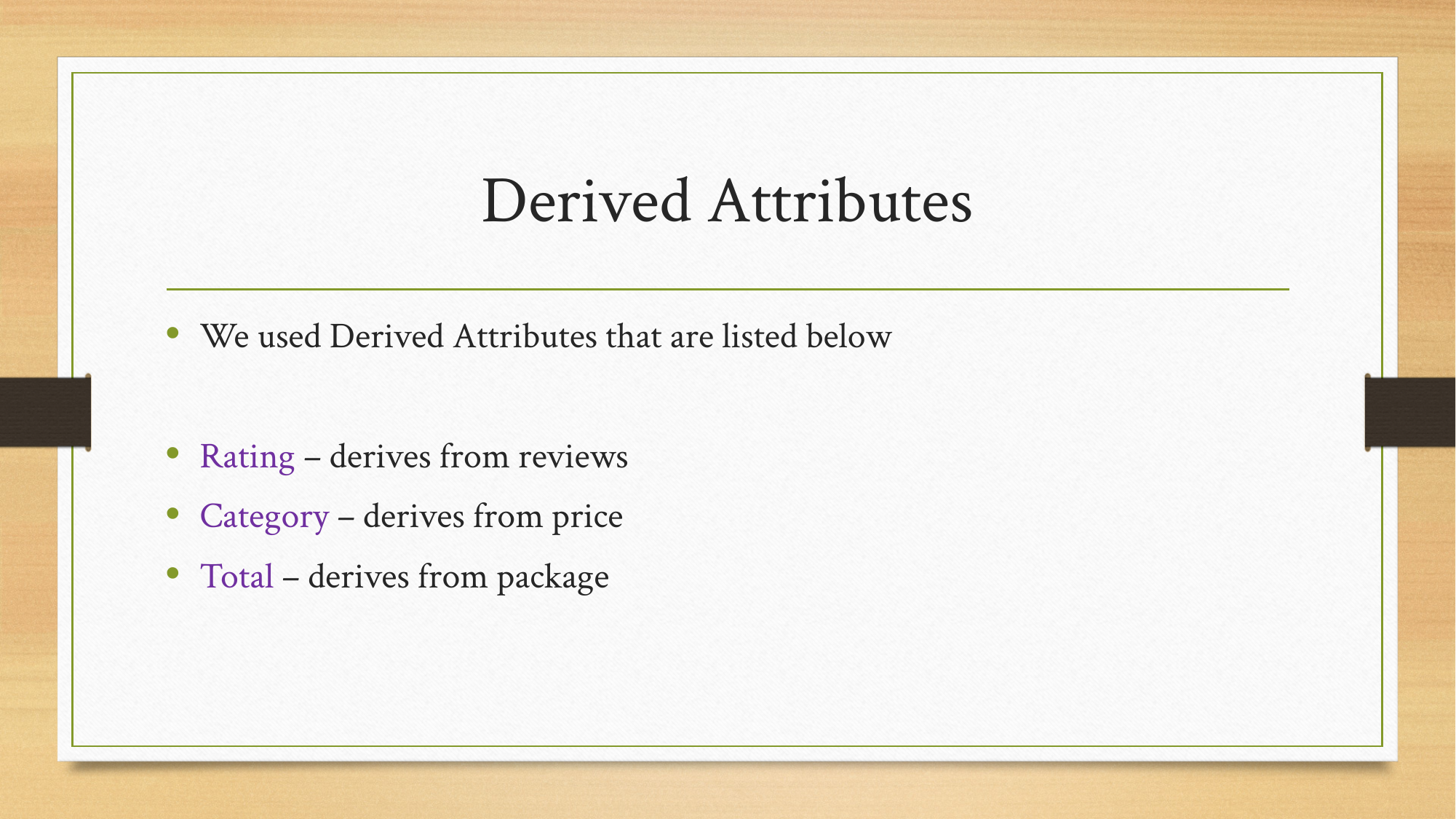

# Derived Attributes
We used Derived Attributes that are listed below

Rating – derives from reviews
Category – derives from price
Total – derives from package